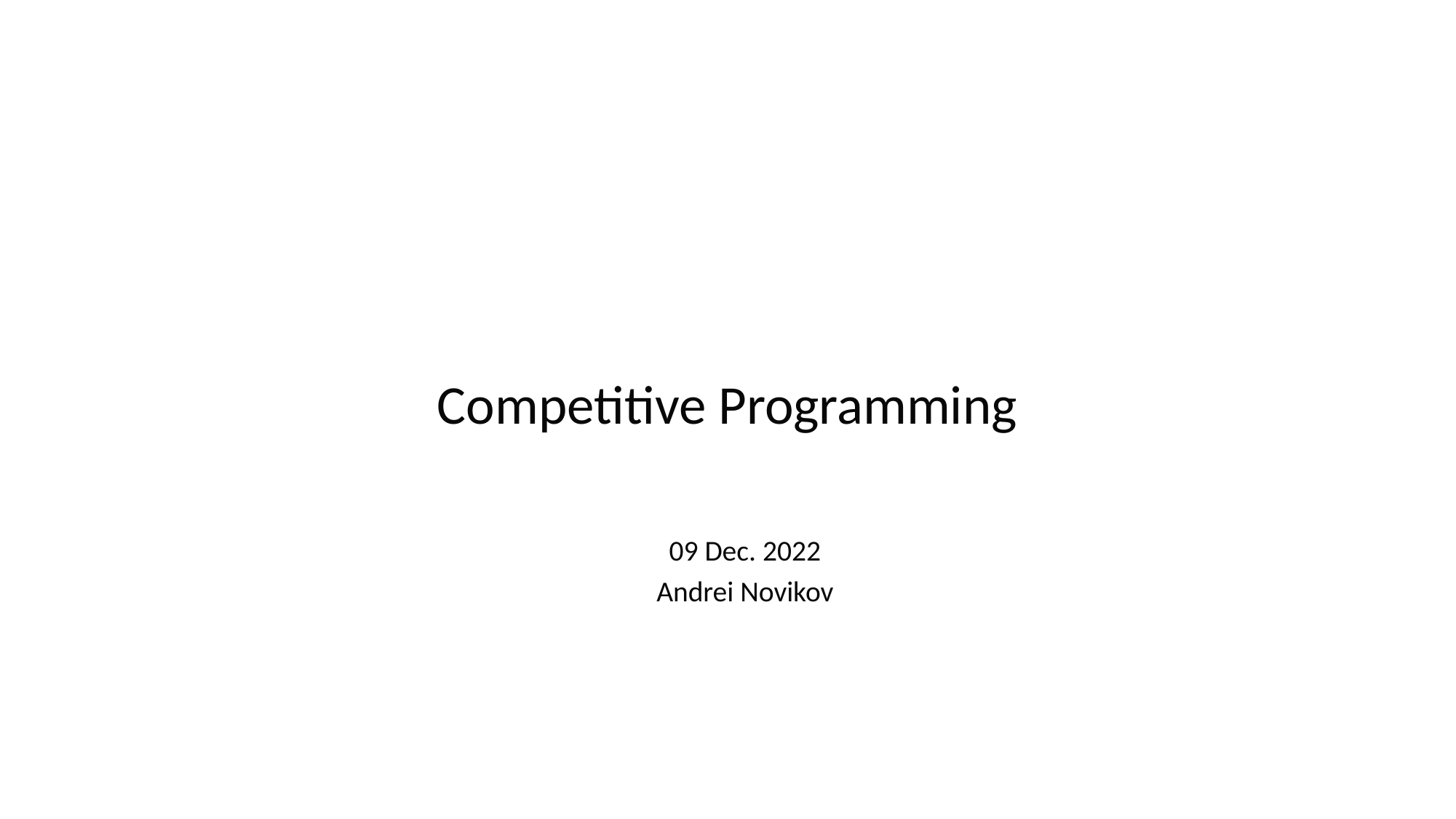

# Competitive Programming
09 Dec. 2022
Andrei Novikov